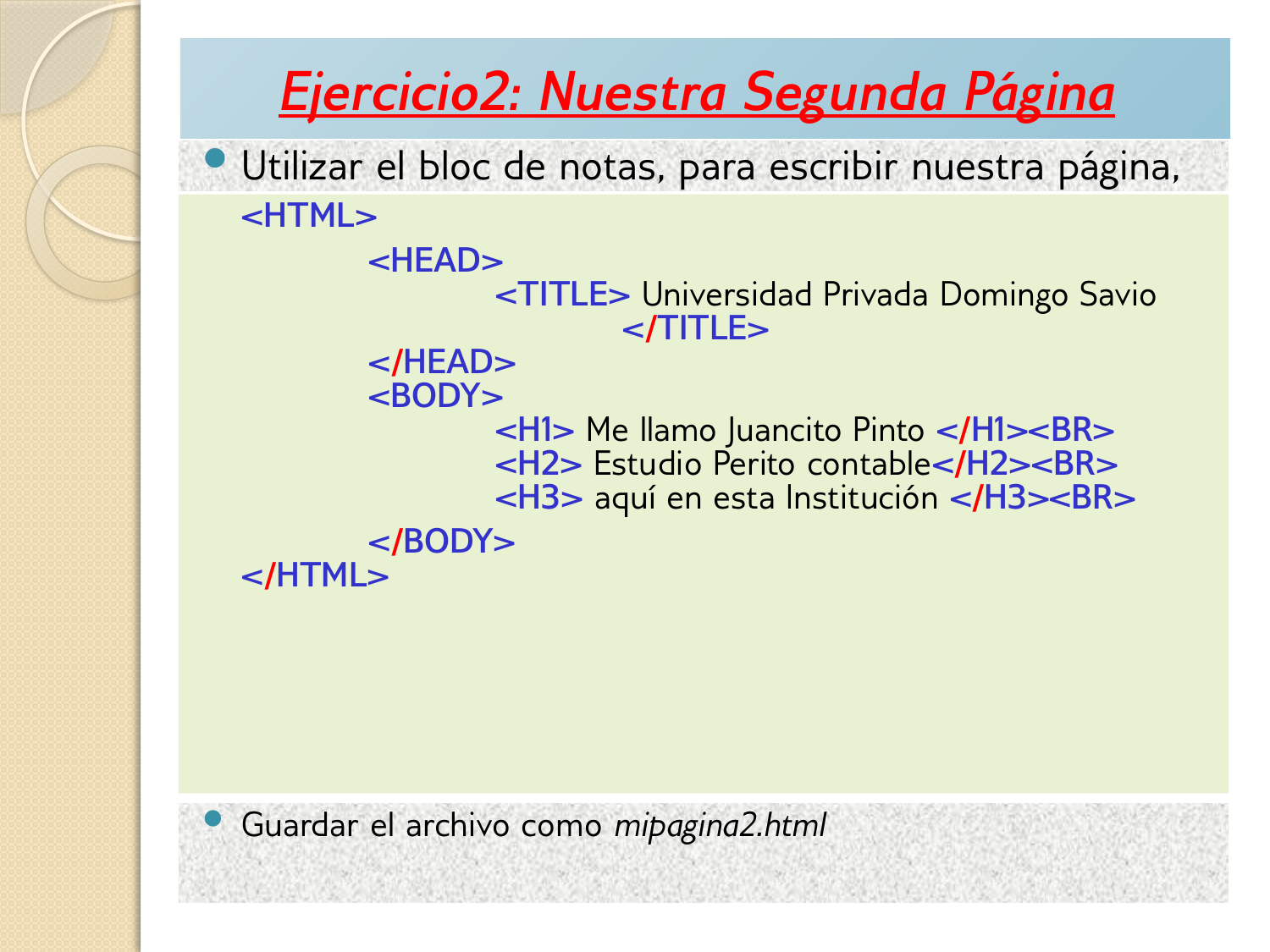

# Ejercicio2: Nuestra Segunda Página
Utilizar el bloc de notas, para escribir nuestra página,
	<HTML>
		<HEAD>
		<TITLE> Universidad Privada Domingo Savio 			</TITLE>
	</HEAD>
	<BODY>
		<H1> Me llamo Juancito Pinto </H1><BR>
		<H2> Estudio Perito contable</H2><BR>
		<H3> aquí en esta Institución </H3><BR>
		</BODY>
</HTML>
Guardar el archivo como mipagina2.html